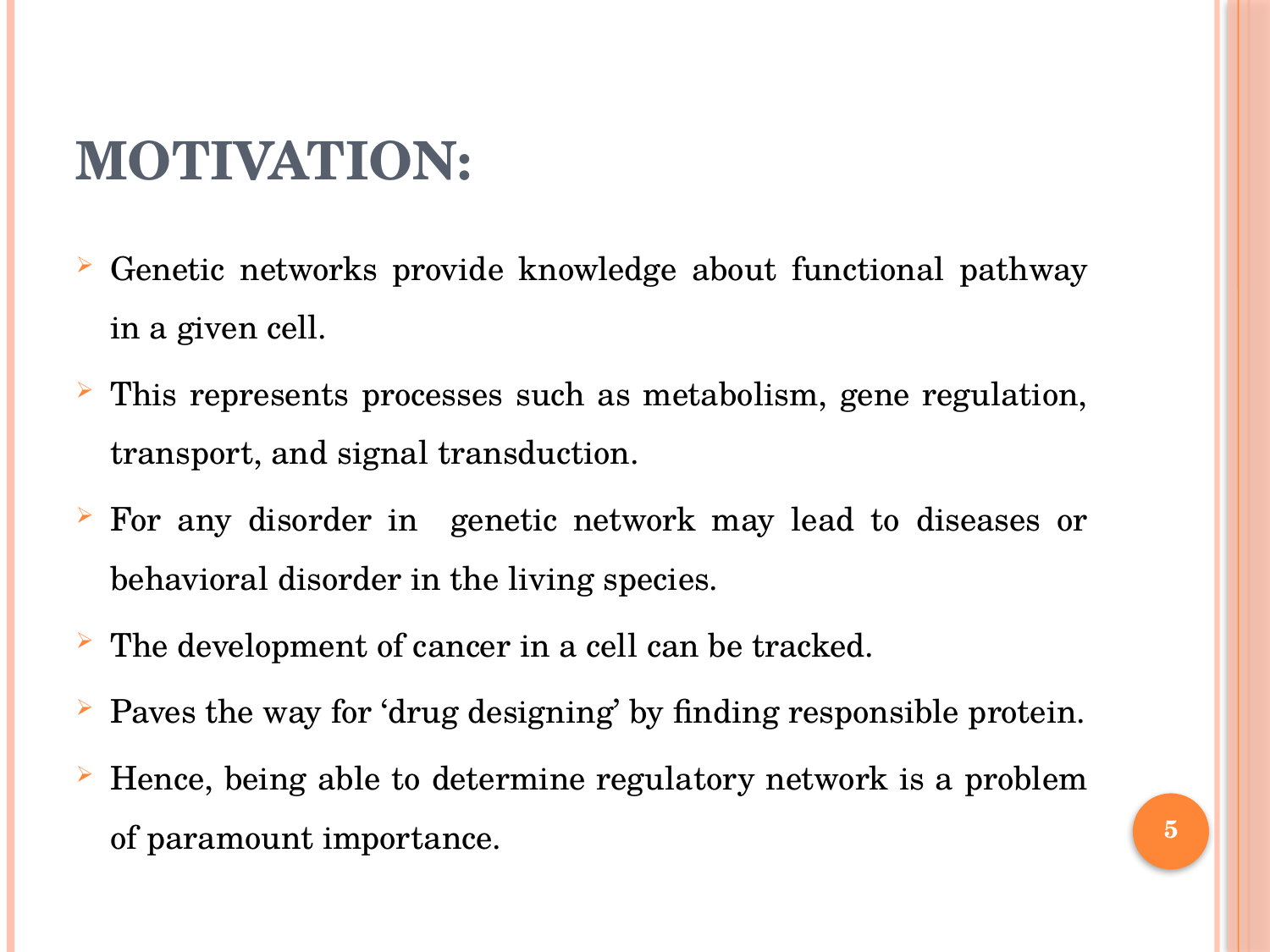

# Motivation:
Genetic networks provide knowledge about functional pathway in a given cell.
This represents processes such as metabolism, gene regulation, transport, and signal transduction.
For any disorder in  genetic network may lead to diseases or behavioral disorder in the living species.
The development of cancer in a cell can be tracked.
Paves the way for ‘drug designing’ by finding responsible protein.
Hence, being able to determine regulatory network is a problem of paramount importance.

5